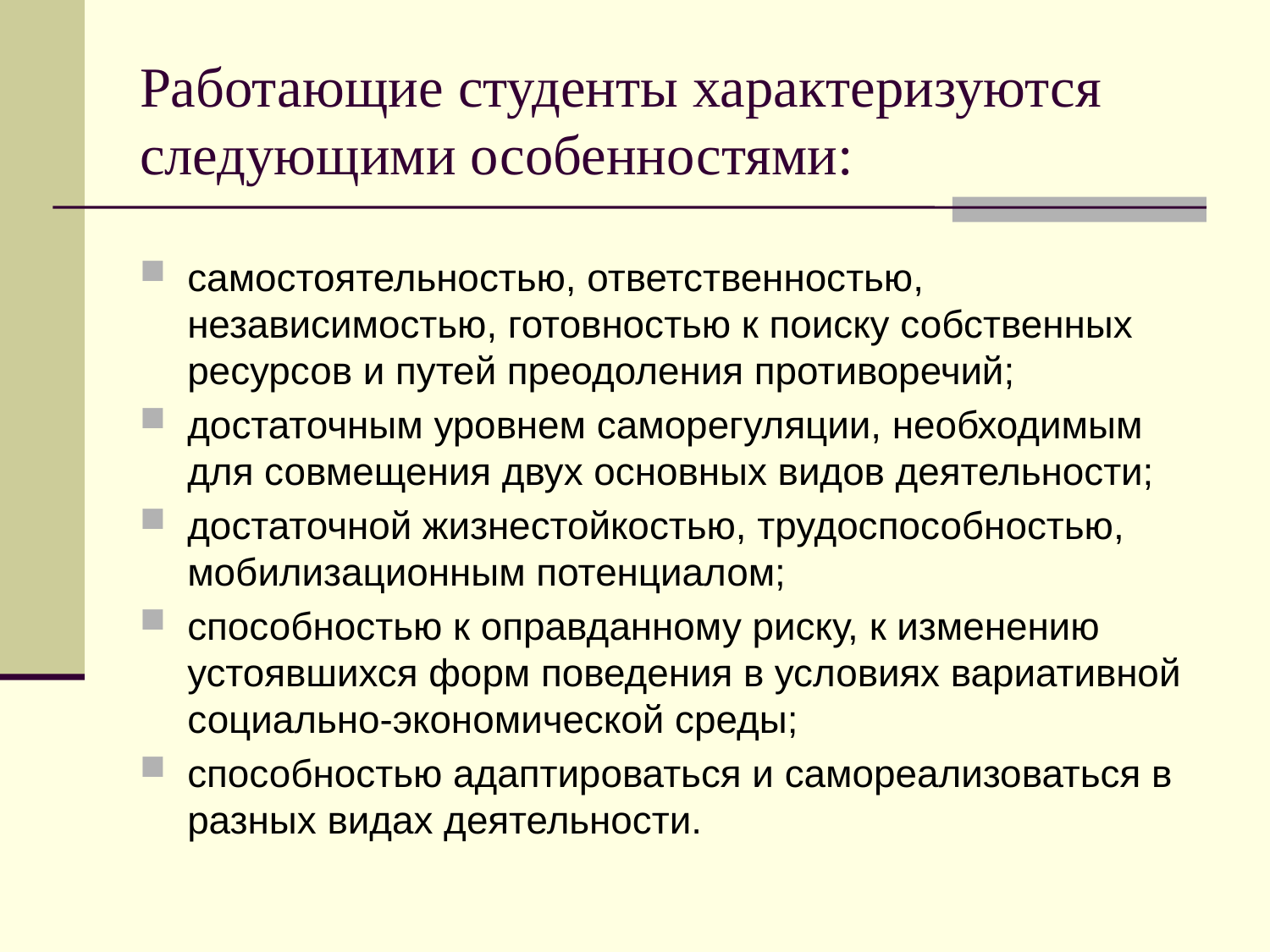

# Работающие студенты характеризуются следующими особенностями:
самостоятельностью, ответственностью, независимостью, готовностью к поиску собственных ресурсов и путей преодоления противоречий;
достаточным уровнем саморегуляции, необходимым для совмещения двух основных видов деятельности;
достаточной жизнестойкостью, трудоспособностью, мобилизационным потенциалом;
способностью к оправданному риску, к изменению устоявшихся форм поведения в условиях вариативной социально-экономической среды;
способностью адаптироваться и самореализоваться в разных видах деятельности.